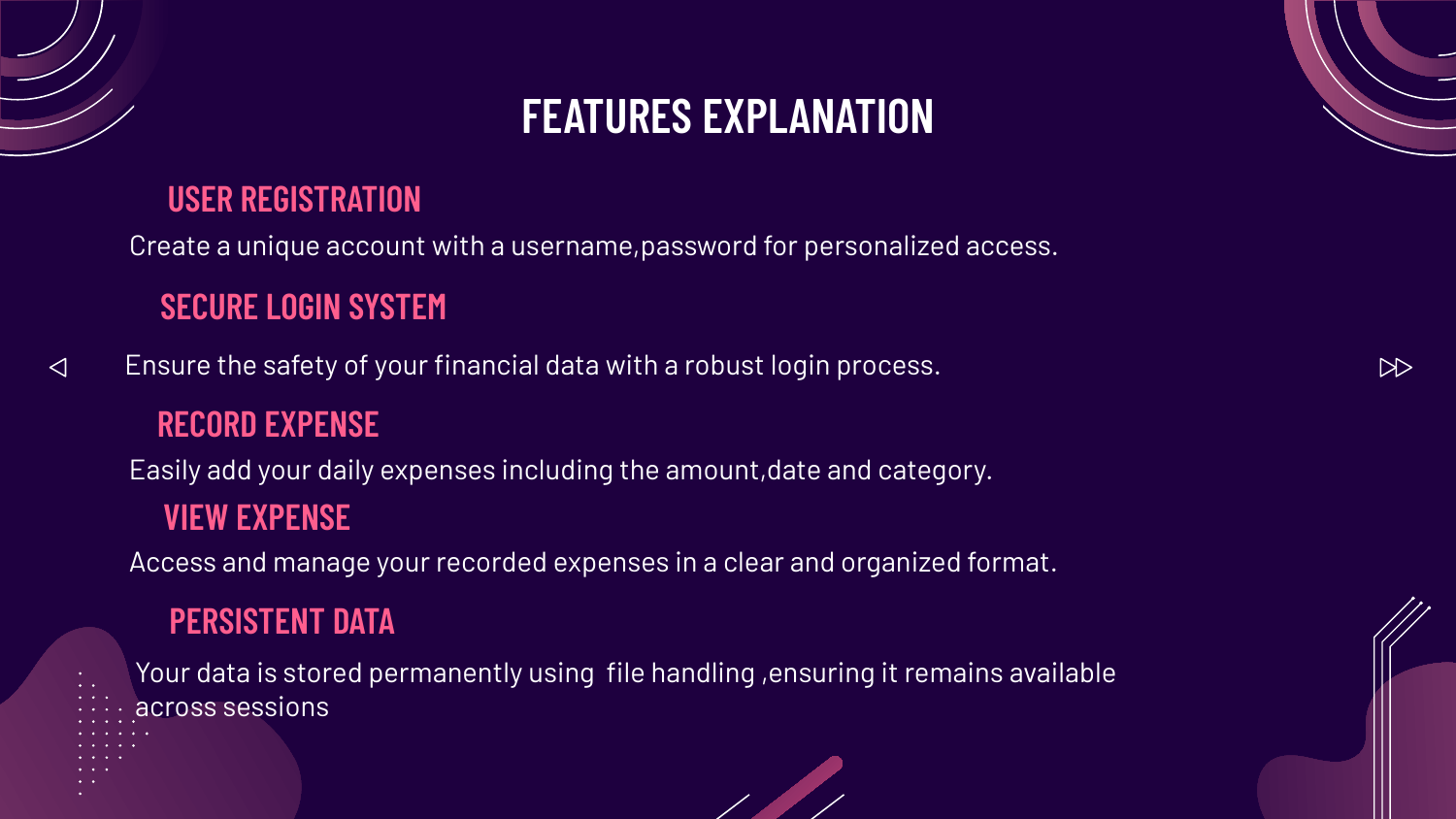

# FEATURES EXPLANATION
USER REGISTRATION
Create a unique account with a username,password for personalized access.
SECURE LOGIN SYSTEM
Ensure the safety of your financial data with a robust login process.
RECORD EXPENSE
Easily add your daily expenses including the amount,date and category.
VIEW EXPENSE
Access and manage your recorded expenses in a clear and organized format.
PERSISTENT DATA
Your data is stored permanently using  file handling ,ensuring it remains available across sessions